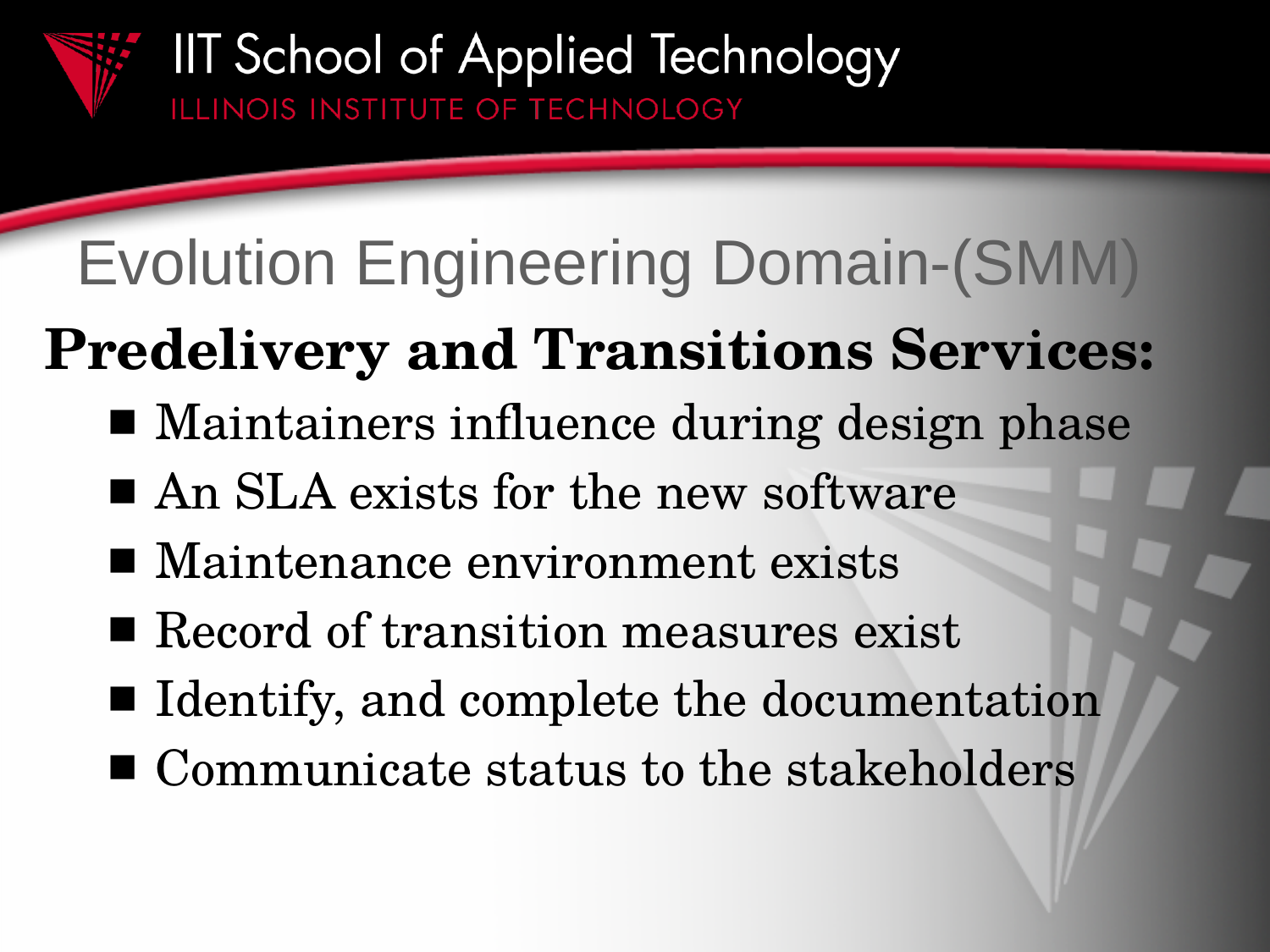

# Evolution Engineering Domain-(SMM)
Predelivery and Transitions Services:
Maintainers influence during design phase
An SLA exists for the new software
Maintenance environment exists
Record of transition measures exist
Identify, and complete the documentation
Communicate status to the stakeholders